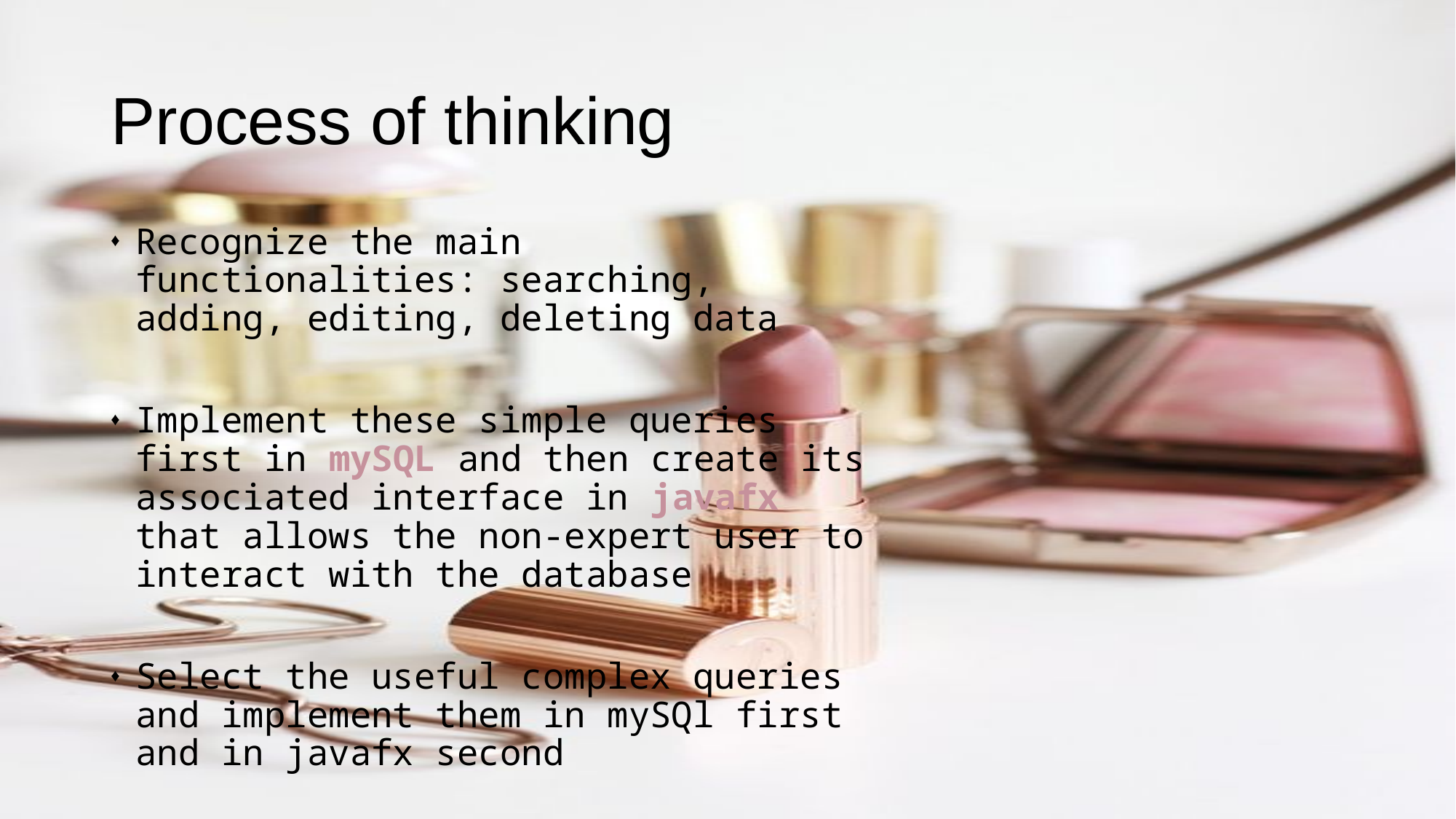

# Process of thinking
Recognize the main functionalities: searching, adding, editing, deleting data

Implement these simple queries first in mySQL and then create its associated interface in javafx that allows the non-expert user to interact with the database

Select the useful complex queries and implement them in mySQl first and in javafx second